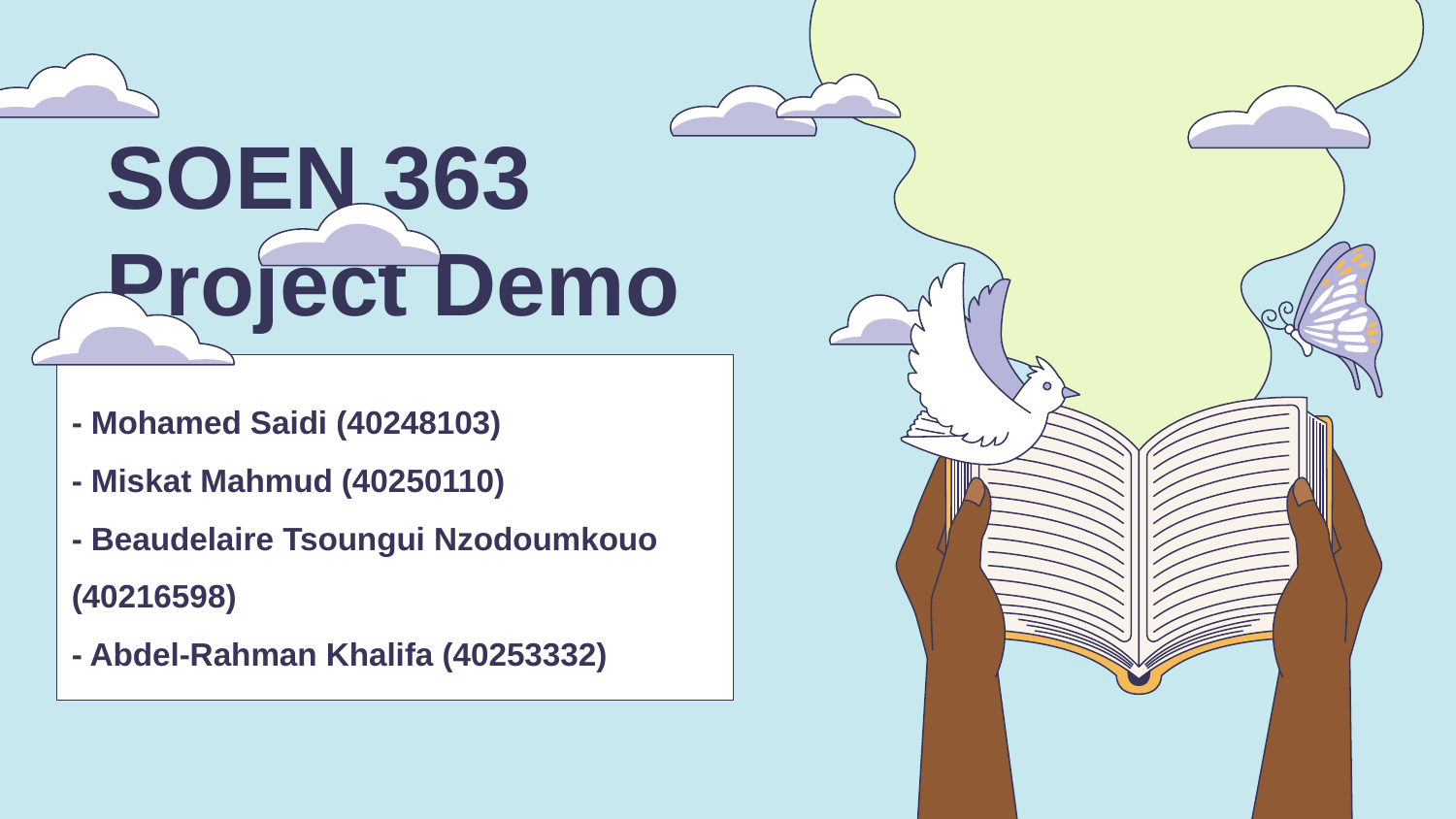

# SOEN 363 Project Demo

- Mohamed Saidi (40248103)
- Miskat Mahmud (40250110)
- Beaudelaire Tsoungui Nzodoumkouo (40216598)
- Abdel-Rahman Khalifa (40253332)